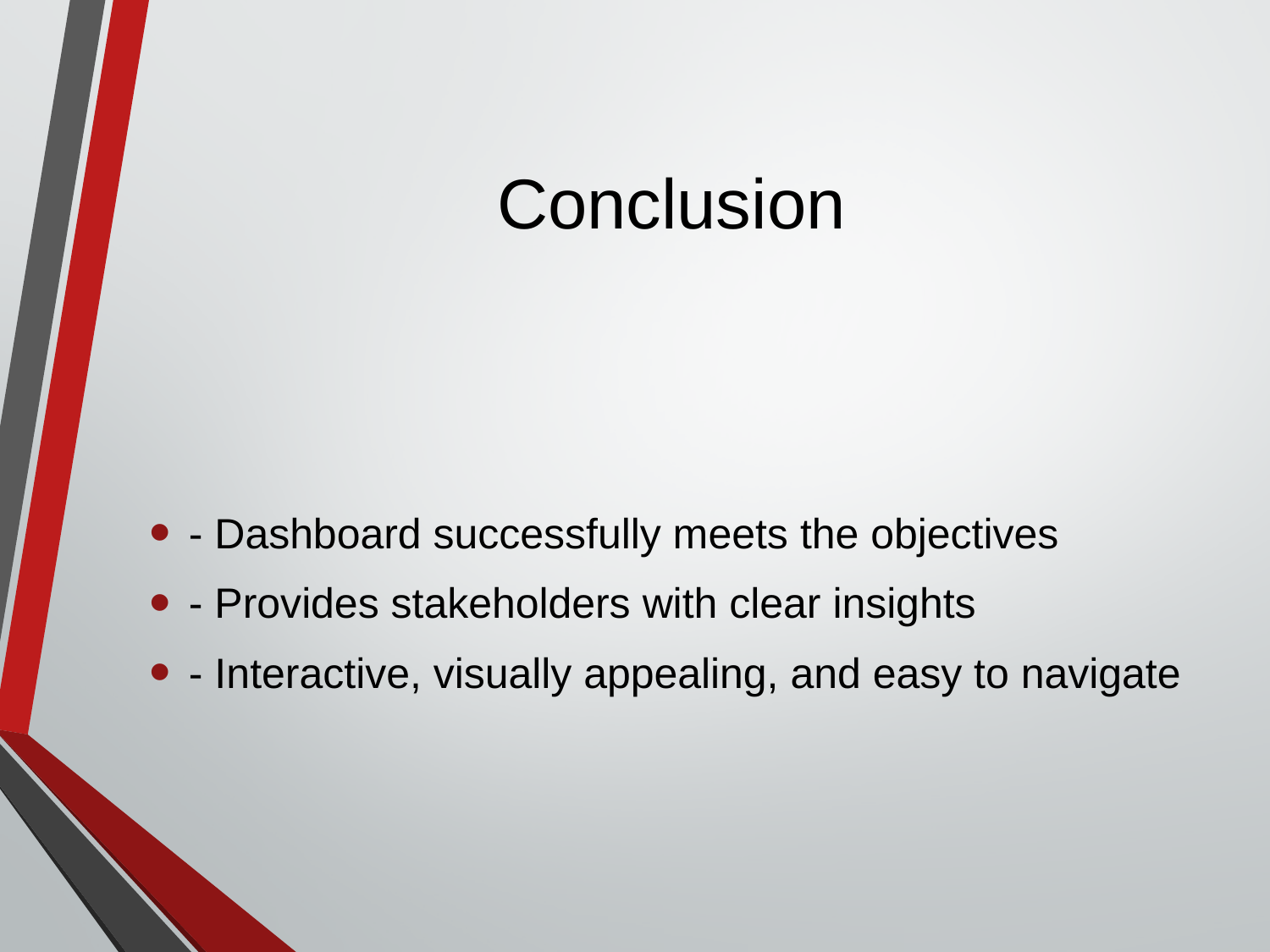

# Conclusion
- Dashboard successfully meets the objectives
- Provides stakeholders with clear insights
- Interactive, visually appealing, and easy to navigate